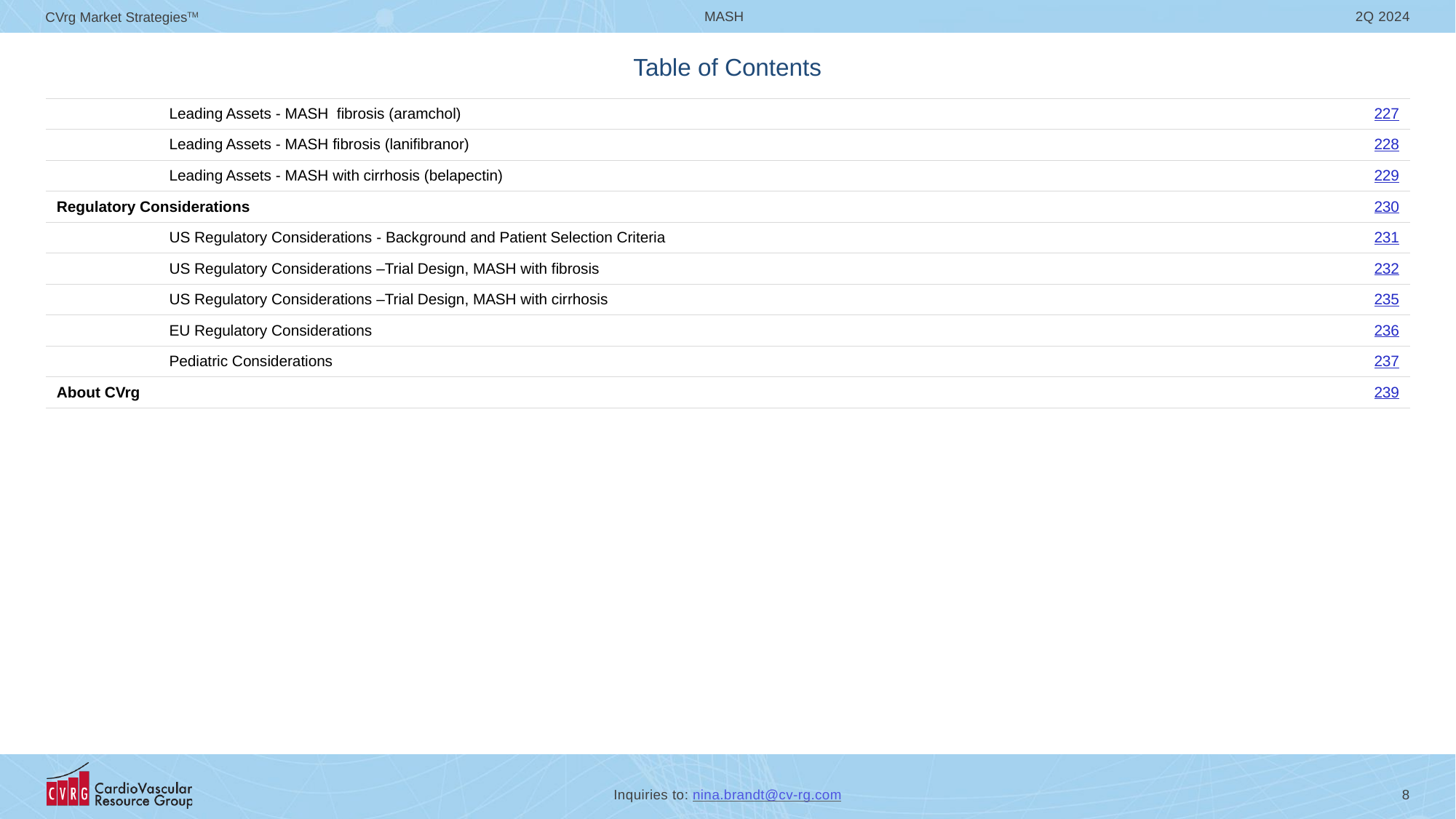

# Table of Contents
|  | Leading Assets - MASH fibrosis (aramchol) | 227 |
| --- | --- | --- |
|  | Leading Assets - MASH fibrosis (lanifibranor) | 228 |
|  | Leading Assets - MASH with cirrhosis (belapectin) | 229 |
| Regulatory Considerations |  | 230 |
|  | US Regulatory Considerations - Background and Patient Selection Criteria | 231 |
|  | US Regulatory Considerations –Trial Design, MASH with fibrosis | 232 |
|  | US Regulatory Considerations –Trial Design, MASH with cirrhosis | 235 |
|  | EU Regulatory Considerations | 236 |
|  | Pediatric Considerations | 237 |
| About CVrg |  | 239 |